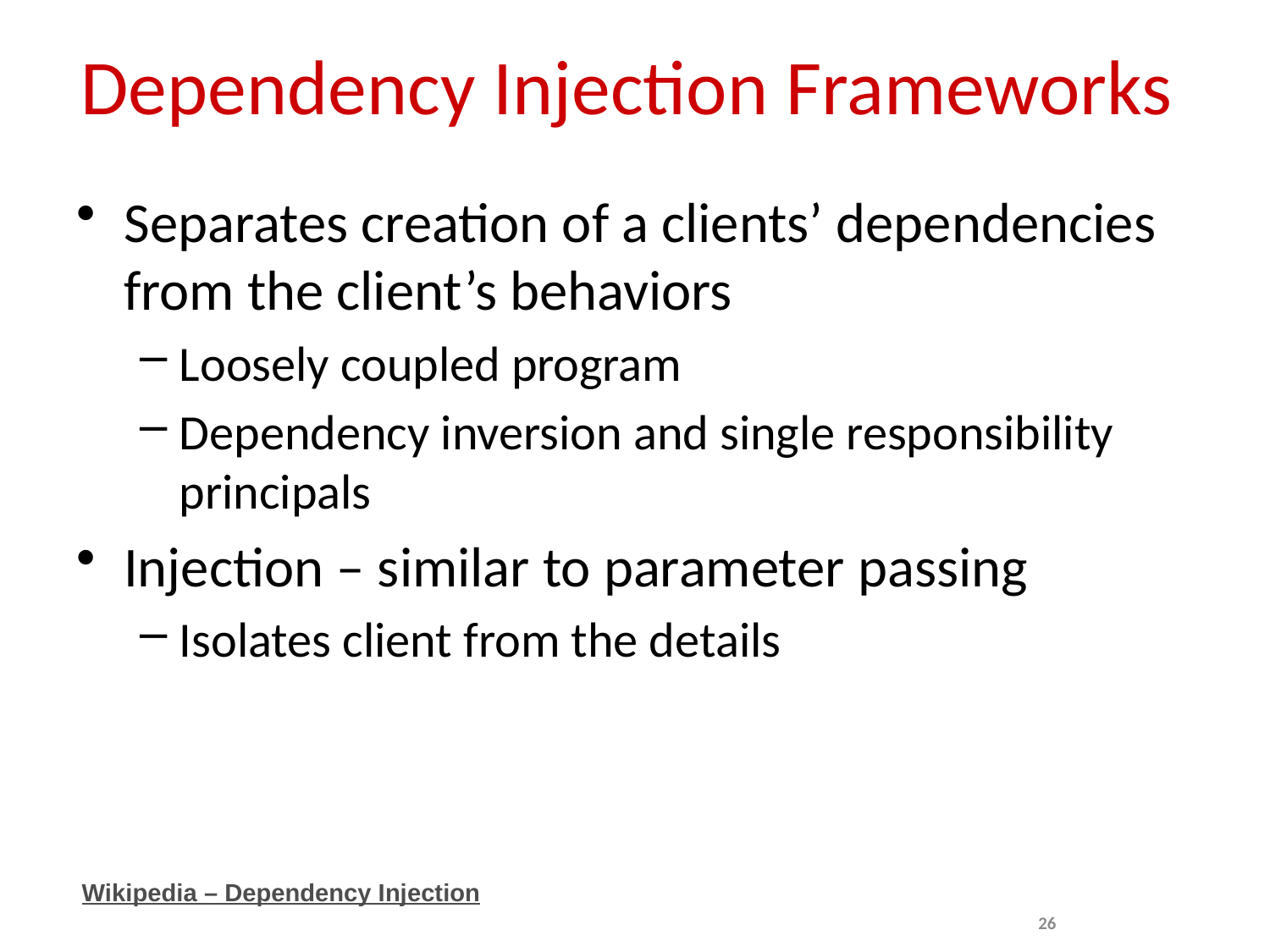

# Dependency Injection Frameworks
Separates creation of a clients’ dependencies from the client’s behaviors
Loosely coupled program
Dependency inversion and single responsibility principals
Injection – similar to parameter passing
Isolates client from the details
Wikipedia – Dependency Injection
26